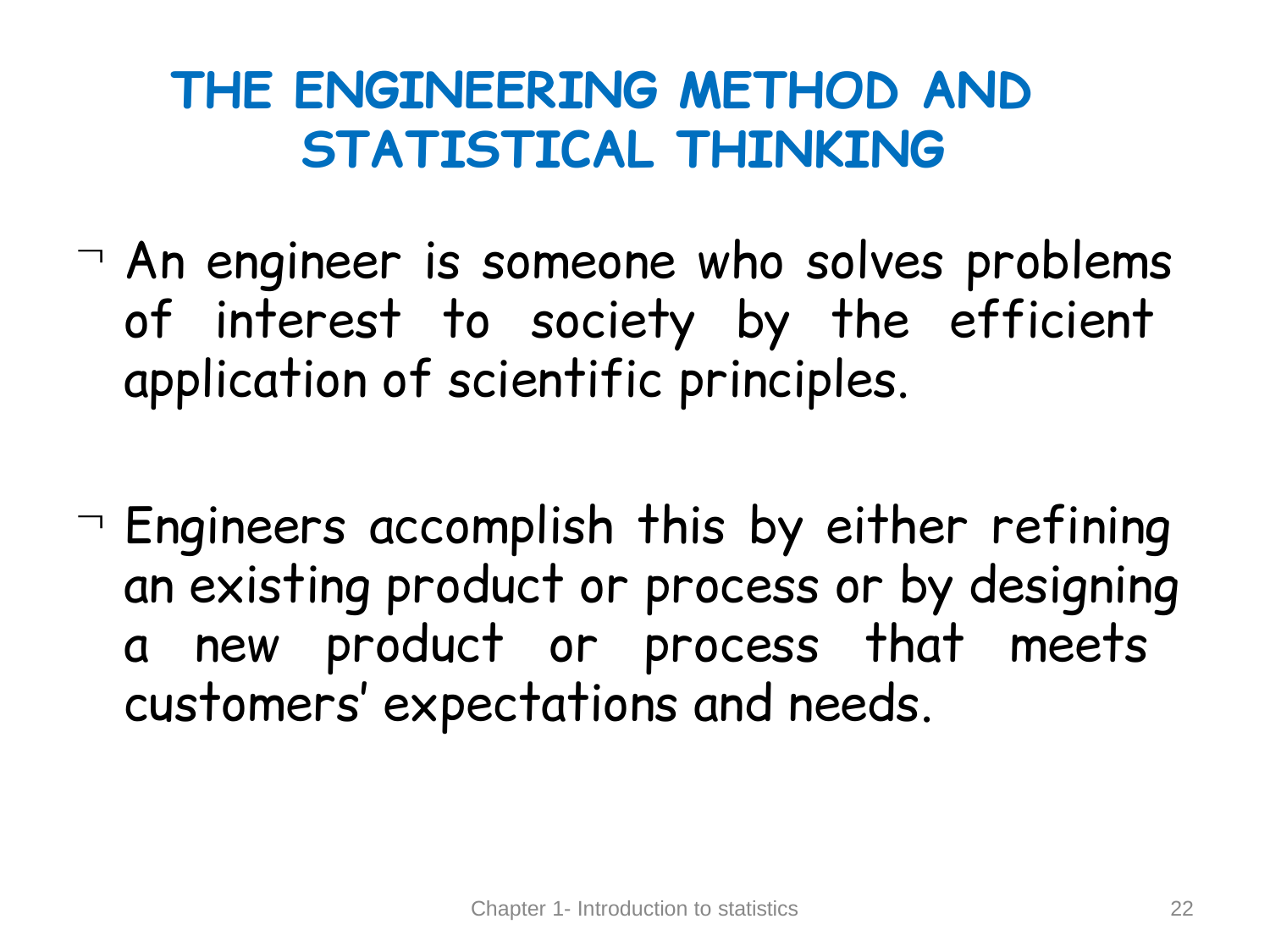

THE ENGINEERING METHOD AND  STATISTICAL THINKING
An engineer is someone who solves problems  of interest to society by the efficient  application of scientific principles.

Engineers accomplish this by either refining  an existing product or process or by designing  a new product or process that meets  customers’ expectations and needs.
22
Chapter 1- Introduction to statistics